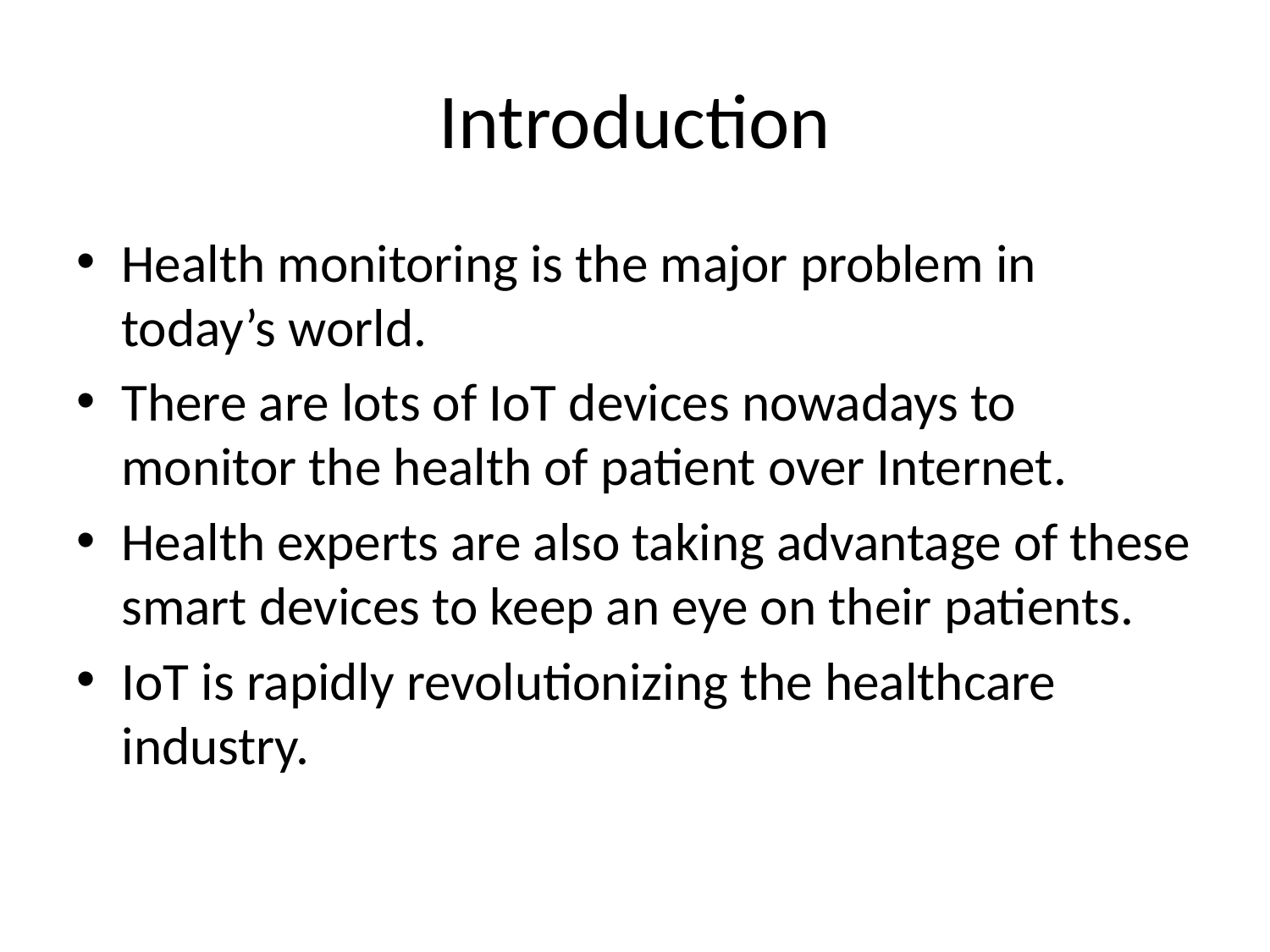

# Introduction
Health monitoring is the major problem in today’s world.
There are lots of IoT devices nowadays to monitor the health of patient over Internet.
Health experts are also taking advantage of these smart devices to keep an eye on their patients.
IoT is rapidly revolutionizing the healthcare industry.